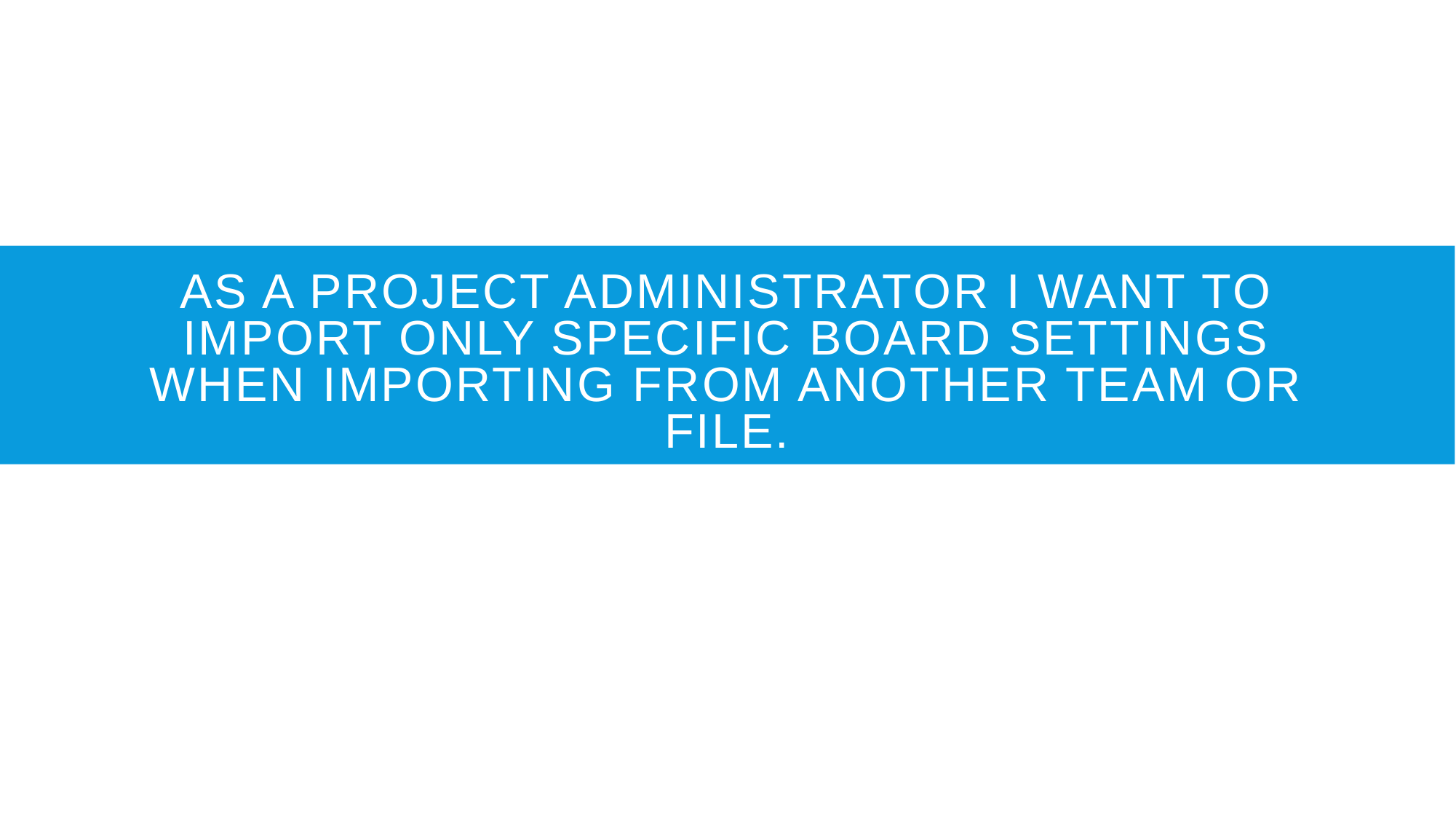

# As a project administrator I want to import only specific board settings when importing from another team or file.